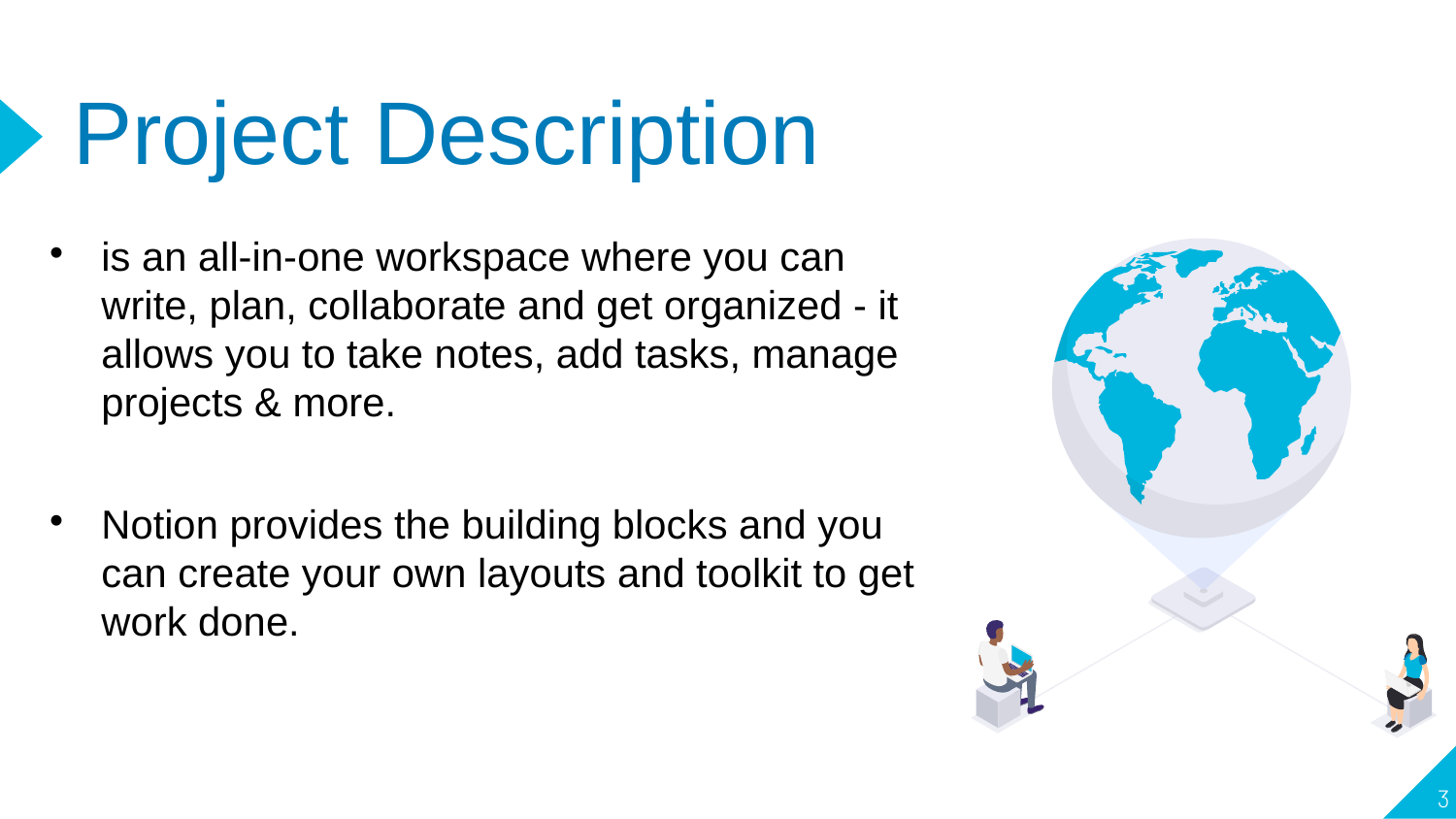

Project Description
is an all-in-one workspace where you can write, plan, collaborate and get organized - it allows you to take notes, add tasks, manage projects & more.
Notion provides the building blocks and you can create your own layouts and toolkit to get work done.

3